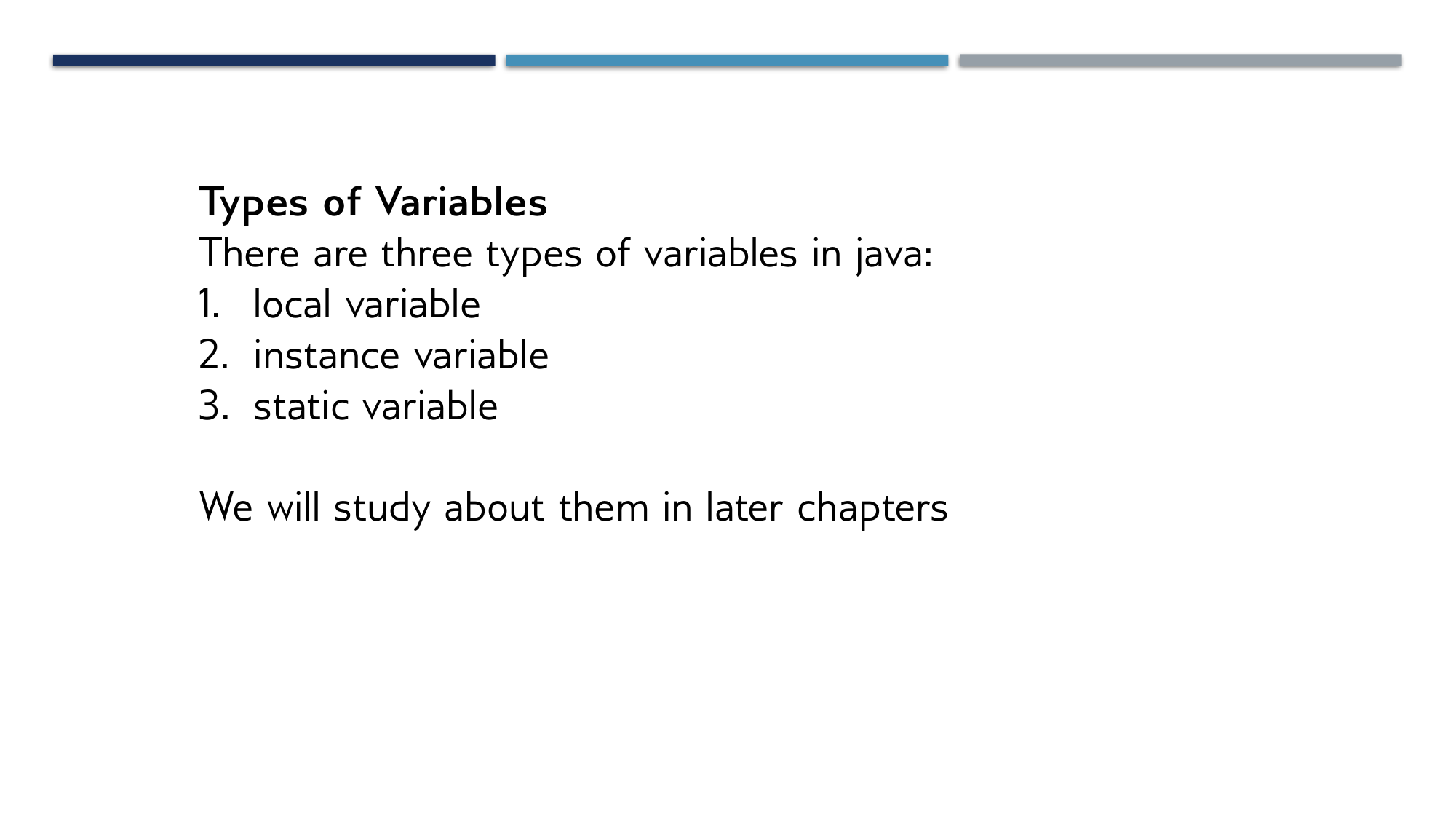

Types of Variables
There are three types of variables in java:
local variable
instance variable
static variable

We will study about them in later chapters